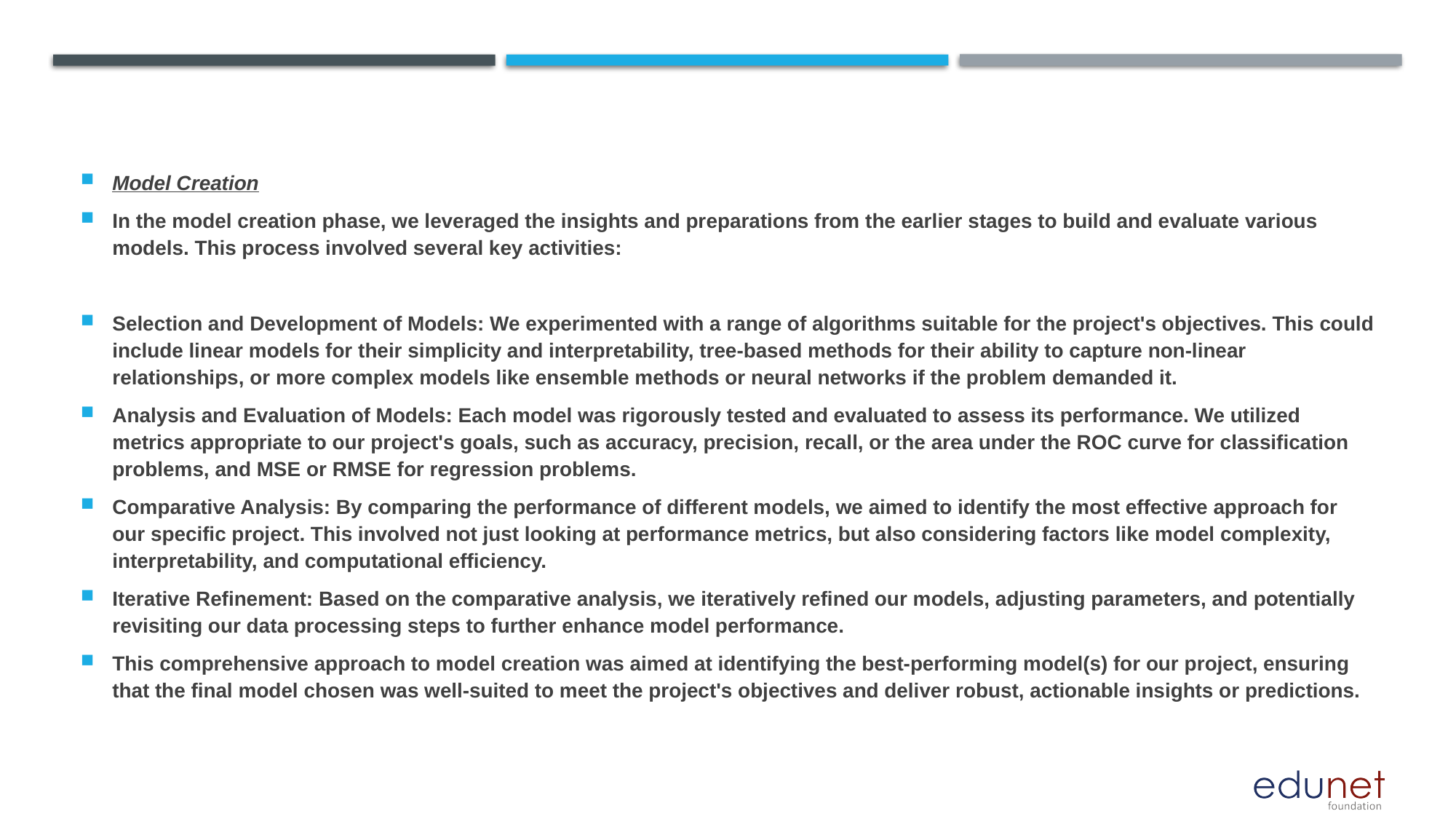

#
Model Creation
In the model creation phase, we leveraged the insights and preparations from the earlier stages to build and evaluate various models. This process involved several key activities:

Selection and Development of Models: We experimented with a range of algorithms suitable for the project's objectives. This could include linear models for their simplicity and interpretability, tree-based methods for their ability to capture non-linear relationships, or more complex models like ensemble methods or neural networks if the problem demanded it.
Analysis and Evaluation of Models: Each model was rigorously tested and evaluated to assess its performance. We utilized metrics appropriate to our project's goals, such as accuracy, precision, recall, or the area under the ROC curve for classification problems, and MSE or RMSE for regression problems.
Comparative Analysis: By comparing the performance of different models, we aimed to identify the most effective approach for our specific project. This involved not just looking at performance metrics, but also considering factors like model complexity, interpretability, and computational efficiency.
Iterative Refinement: Based on the comparative analysis, we iteratively refined our models, adjusting parameters, and potentially revisiting our data processing steps to further enhance model performance.
This comprehensive approach to model creation was aimed at identifying the best-performing model(s) for our project, ensuring that the final model chosen was well-suited to meet the project's objectives and deliver robust, actionable insights or predictions.